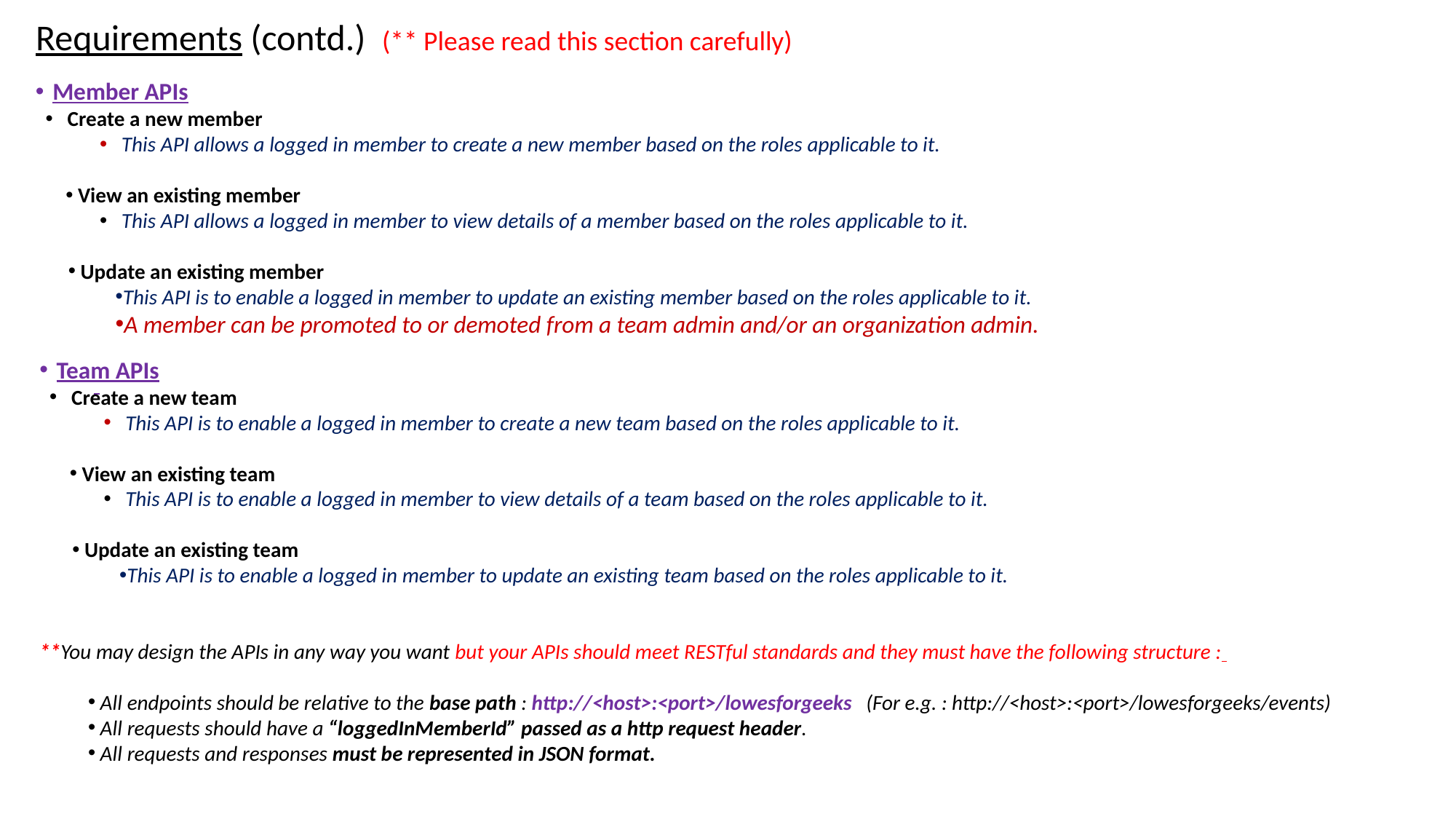

Requirements (contd.)  (** Please read this section carefully)
Member APIs
 Create a new member
   This API allows a logged in member to create a new member based on the roles applicable to it.

 View an existing member
   This API allows a logged in member to view details of a member based on the roles applicable to it.

 Update an existing member
This API is to enable a logged in member to update an existing member based on the roles applicable to it.
A member can be promoted to or demoted from a team admin and/or an organization admin.

Team APIs
 Create a new team
   This API is to enable a logged in member to create a new team based on the roles applicable to it.

 View an existing team
   This API is to enable a logged in member to view details of a team based on the roles applicable to it.

 Update an existing team
This API is to enable a logged in member to update an existing team based on the roles applicable to it.

**You may design the APIs in any way you want but your APIs should meet RESTful standards and they must have the following structure :
 All endpoints should be relative to the base path : http://<host>:<port>/lowesforgeeks   (For e.g. : http://<host>:<port>/lowesforgeeks/events)
 All requests should have a “loggedInMemberId” passed as a http request header.
 All requests and responses must be represented in JSON format.